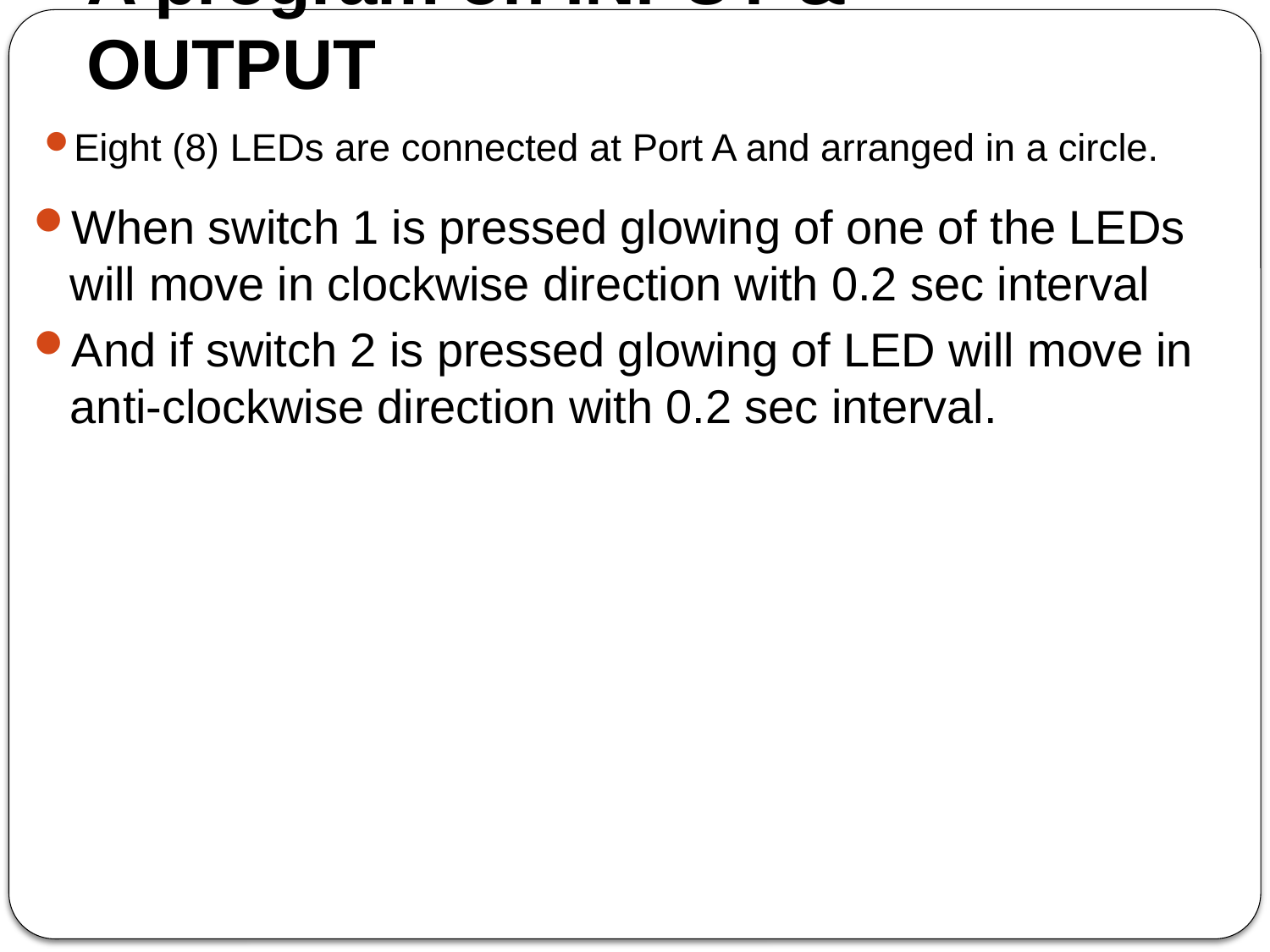

# A program on INPUT & OUTPUT
Eight (8) LEDs are connected at Port A and arranged in a circle.
When switch 1 is pressed glowing of one of the LEDs will move in clockwise direction with 0.2 sec interval
And if switch 2 is pressed glowing of LED will move in anti-clockwise direction with 0.2 sec interval.